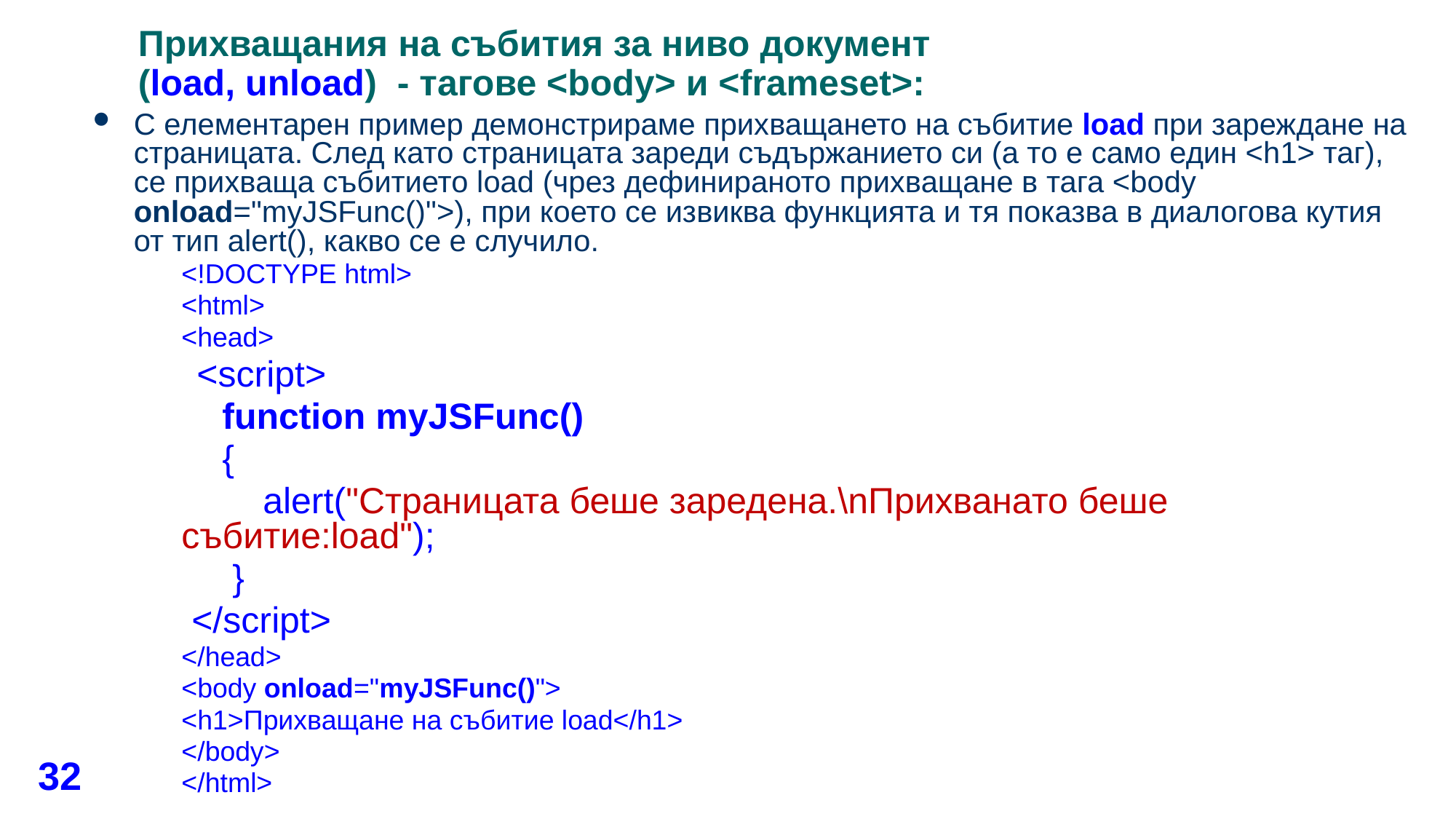

# Прихващания на събития за ниво документ (load, unload)  - тагове <body> и <frameset>:
С елементарен пример демонстрираме прихващането на събитие load при зареждане на страницата. След като страницата зареди съдържанието си (а то е само един <h1> таг), се прихваща събитието load (чрез дефинираното прихващане в тага <body onload="myJSFunc()">), при което се извиква функцията и тя показва в диалогова кутия от тип alert(), какво се е случило.
	<!DOCTYPE html>
	<html>
	<head>
	  <script>
	    function myJSFunc()
	    {
	        alert("Страницата беше заредена.\nПрихванато беше събитие:load");
	     }
	 </script>
	</head>
	<body onload="myJSFunc()">
	<h1>Прихващане на събитие load</h1>
	</body>
	</html>
32